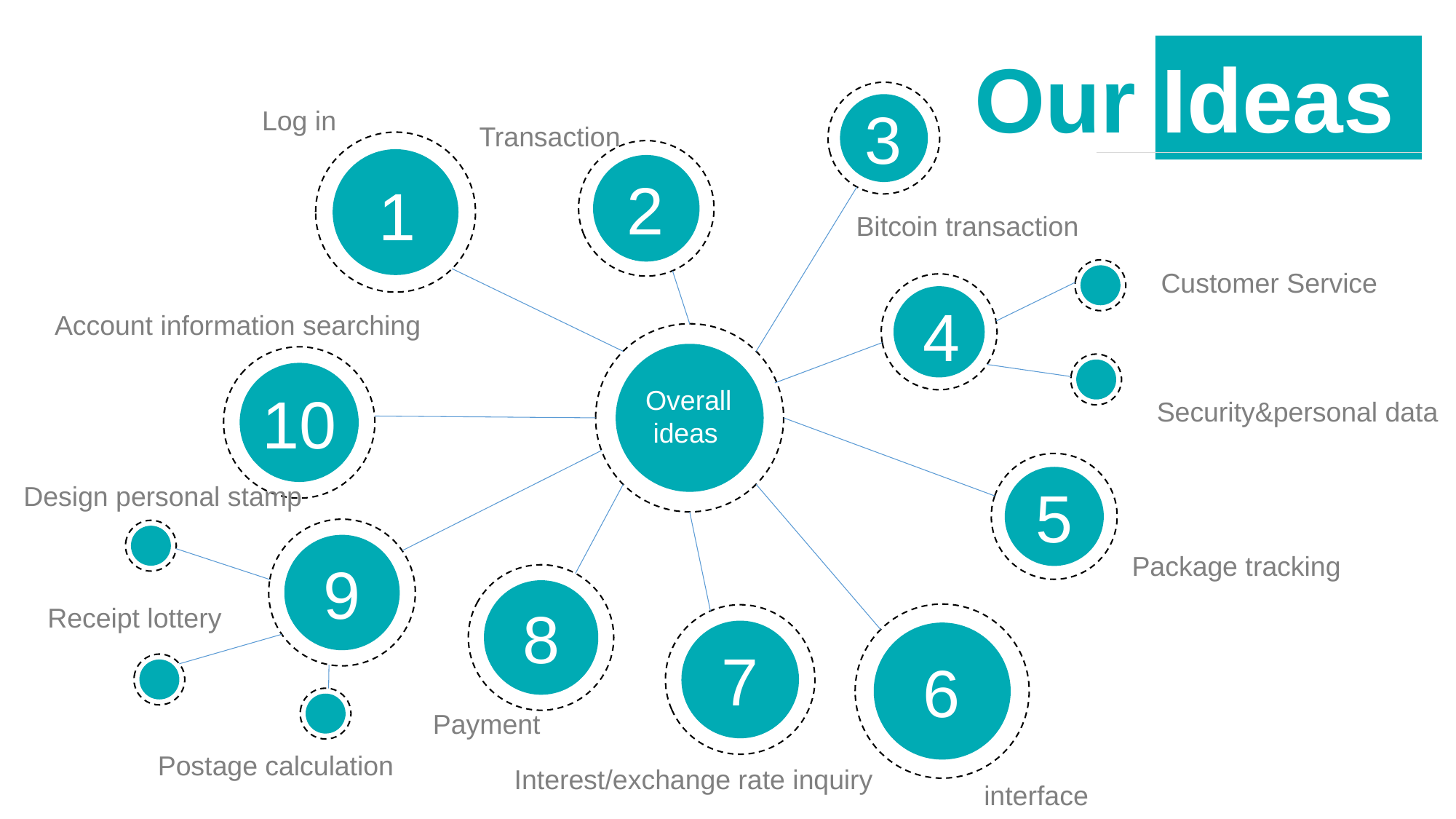

Our Ideas

3
Log in
Transaction

2
1
Bitcoin transaction

Customer Service

4
Account information searching

10
Overall
 ideas
Security&personal data

5
Design personal stamp

Package tracking
9

8
Receipt lottery

7
6

Payment
Postage calculation
Interest/exchange rate inquiry
interface